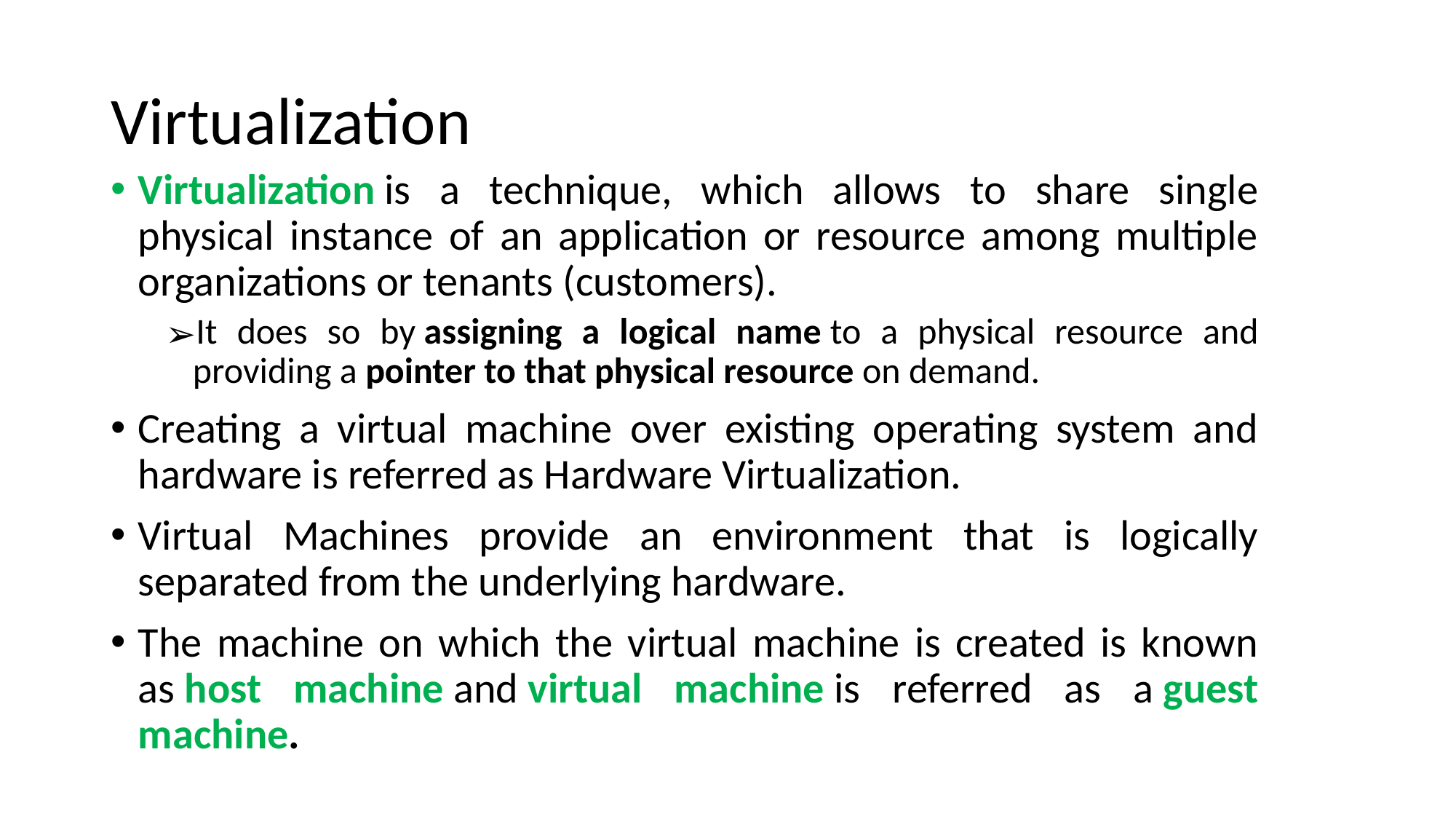

# Virtualization
Virtualization is a technique, which allows to share single physical instance of an application or resource among multiple organizations or tenants (customers).
It does so by assigning a logical name to a physical resource and providing a pointer to that physical resource on demand.
Creating a virtual machine over existing operating system and hardware is referred as Hardware Virtualization.
Virtual Machines provide an environment that is logically separated from the underlying hardware.
The machine on which the virtual machine is created is known as host machine and virtual machine is referred as a guest machine.